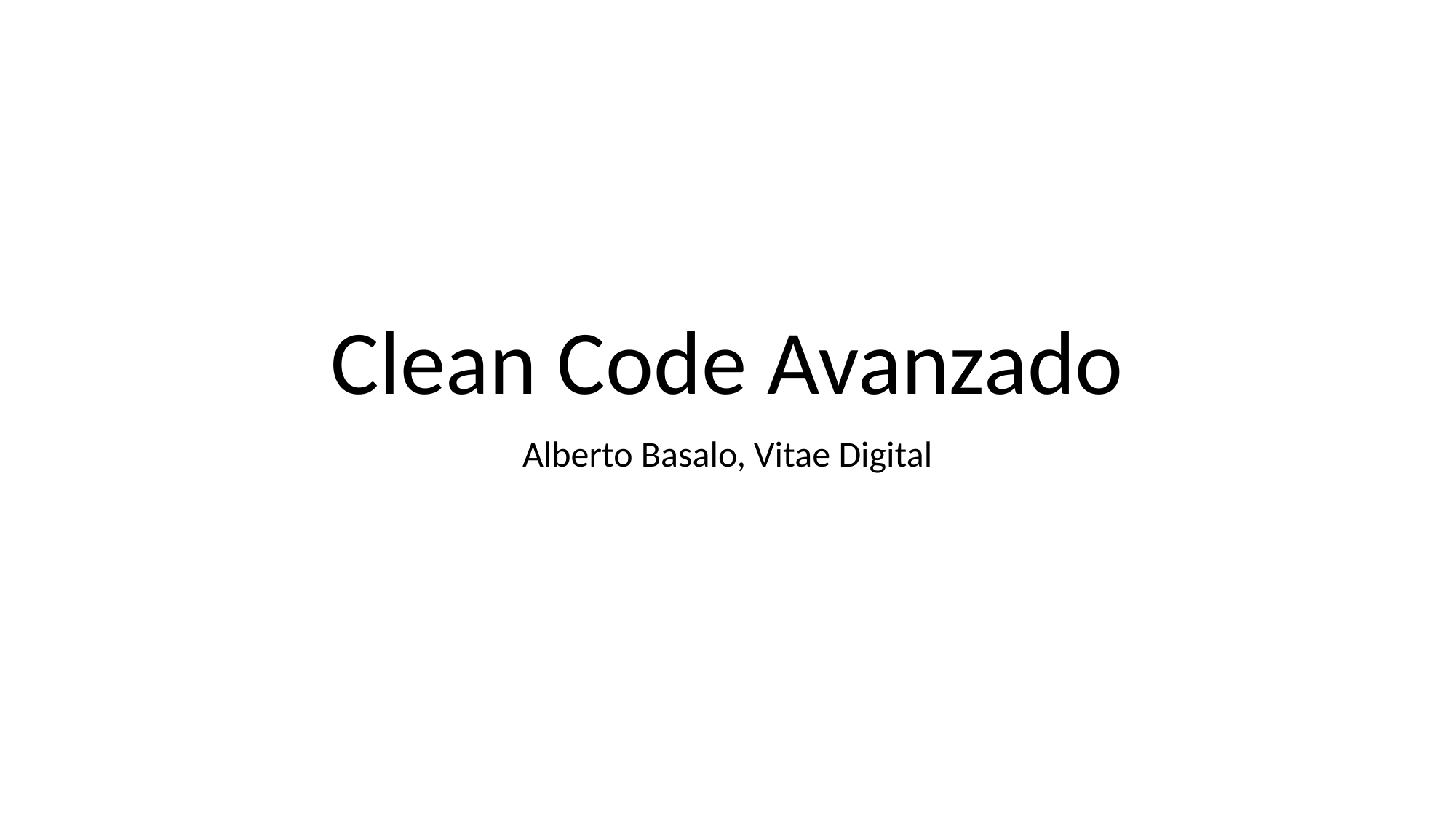

# Clean Code Avanzado
Alberto Basalo, Vitae Digital